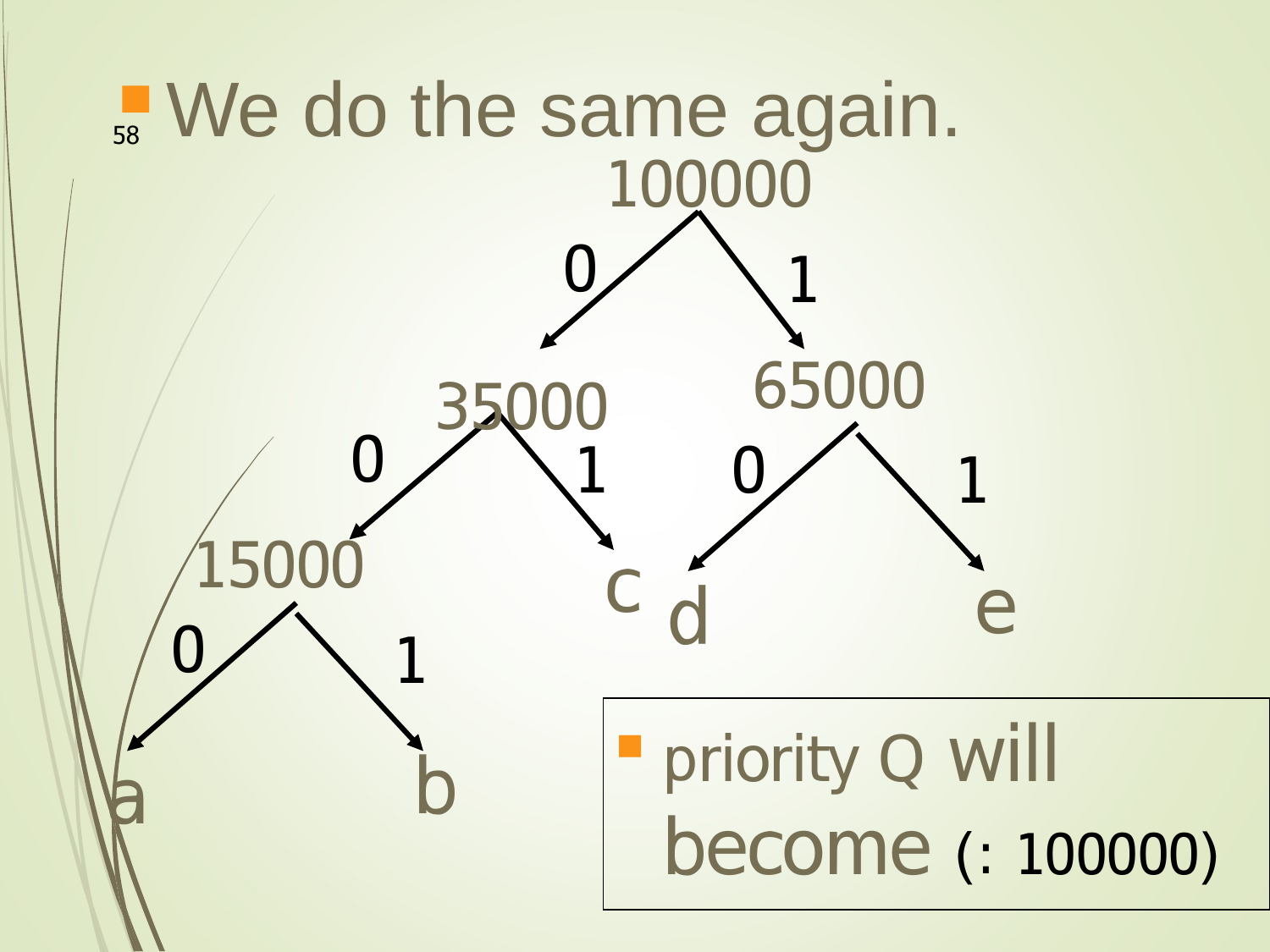

We do the same again.

58
100000

0
1
65000
35000
0

1

0

1
15000
c
e
d

0

1
b
a
priority Q will become (: 100000)